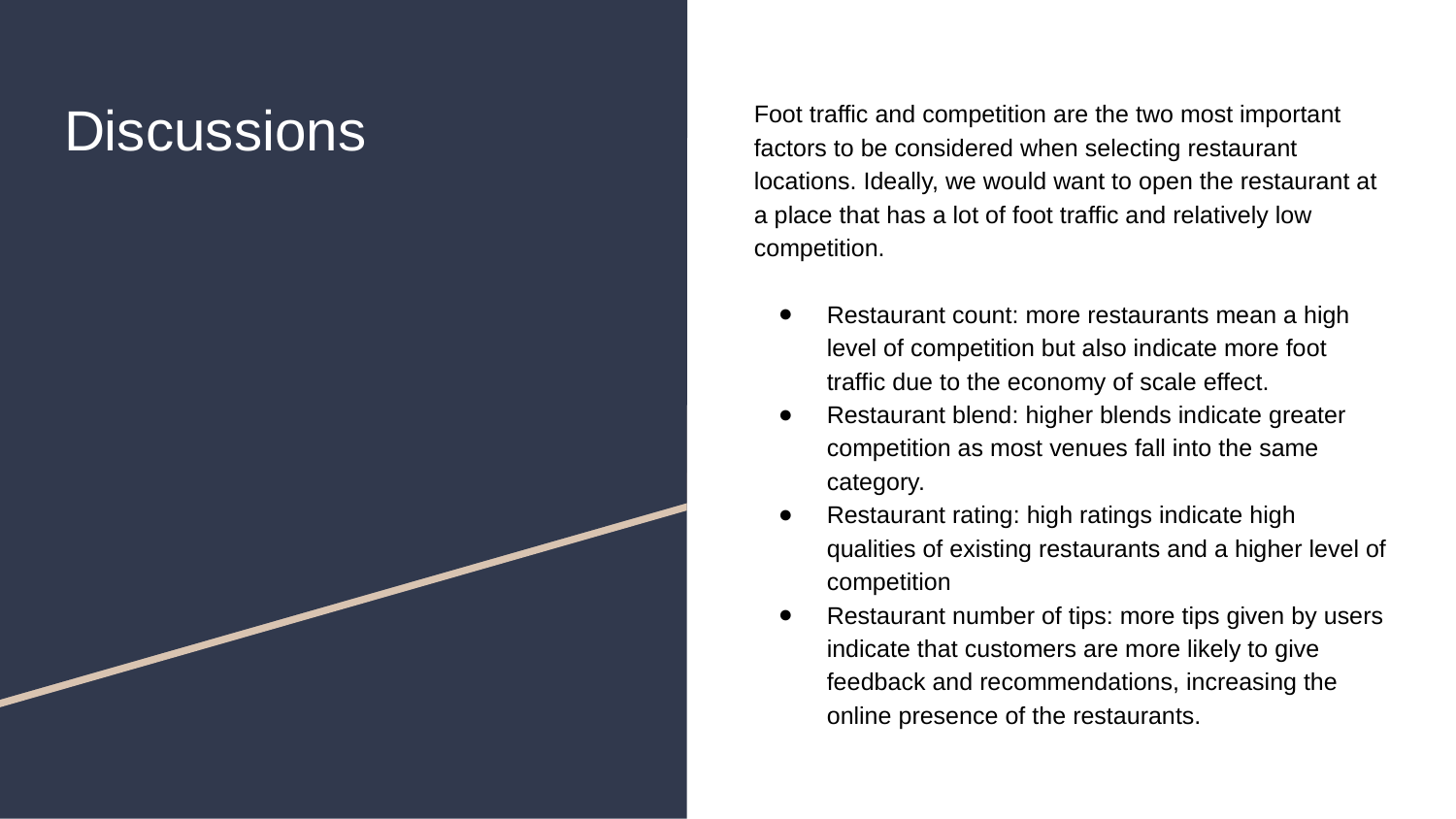

# Discussions
Foot traffic and competition are the two most important factors to be considered when selecting restaurant locations. Ideally, we would want to open the restaurant at a place that has a lot of foot traffic and relatively low competition.

Restaurant count: more restaurants mean a high level of competition but also indicate more foot traffic due to the economy of scale effect.
Restaurant blend: higher blends indicate greater competition as most venues fall into the same category.
Restaurant rating: high ratings indicate high qualities of existing restaurants and a higher level of competition
Restaurant number of tips: more tips given by users indicate that customers are more likely to give feedback and recommendations, increasing the online presence of the restaurants.